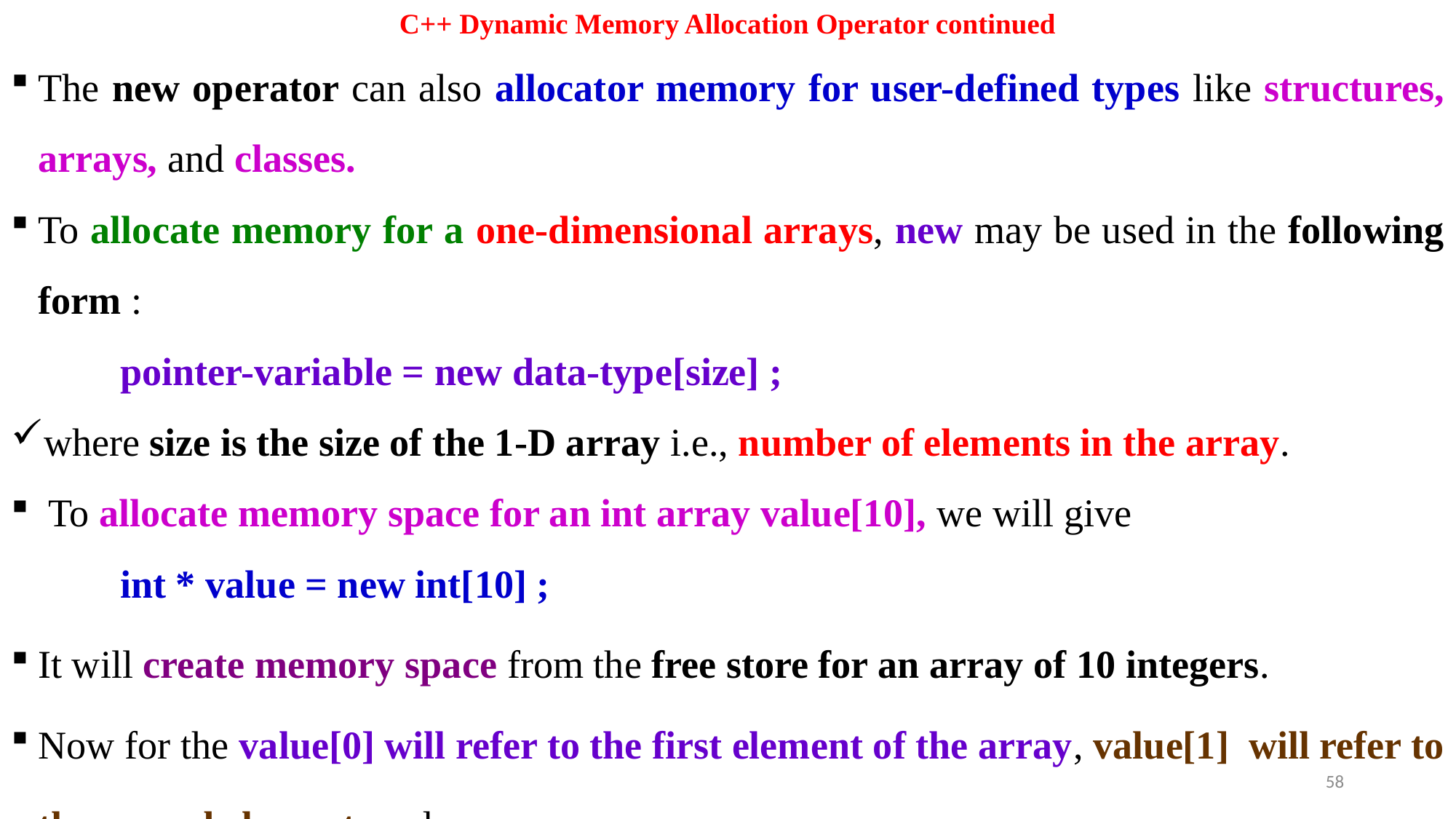

# C++ Dynamic Memory Allocation Operator continued
The new operator can also allocator memory for user-defined types like structures, arrays, and classes.
To allocate memory for a one-dimensional arrays, new may be used in the following form :
	pointer-variable = new data-type[size] ;
where size is the size of the 1-D array i.e., number of elements in the array.
 To allocate memory space for an int array value[10], we will give
	int * value = new int[10] ;
It will create memory space from the free store for an array of 10 integers.
Now for the value[0] will refer to the first element of the array, value[1]  will refer to the second element, and so on.
58